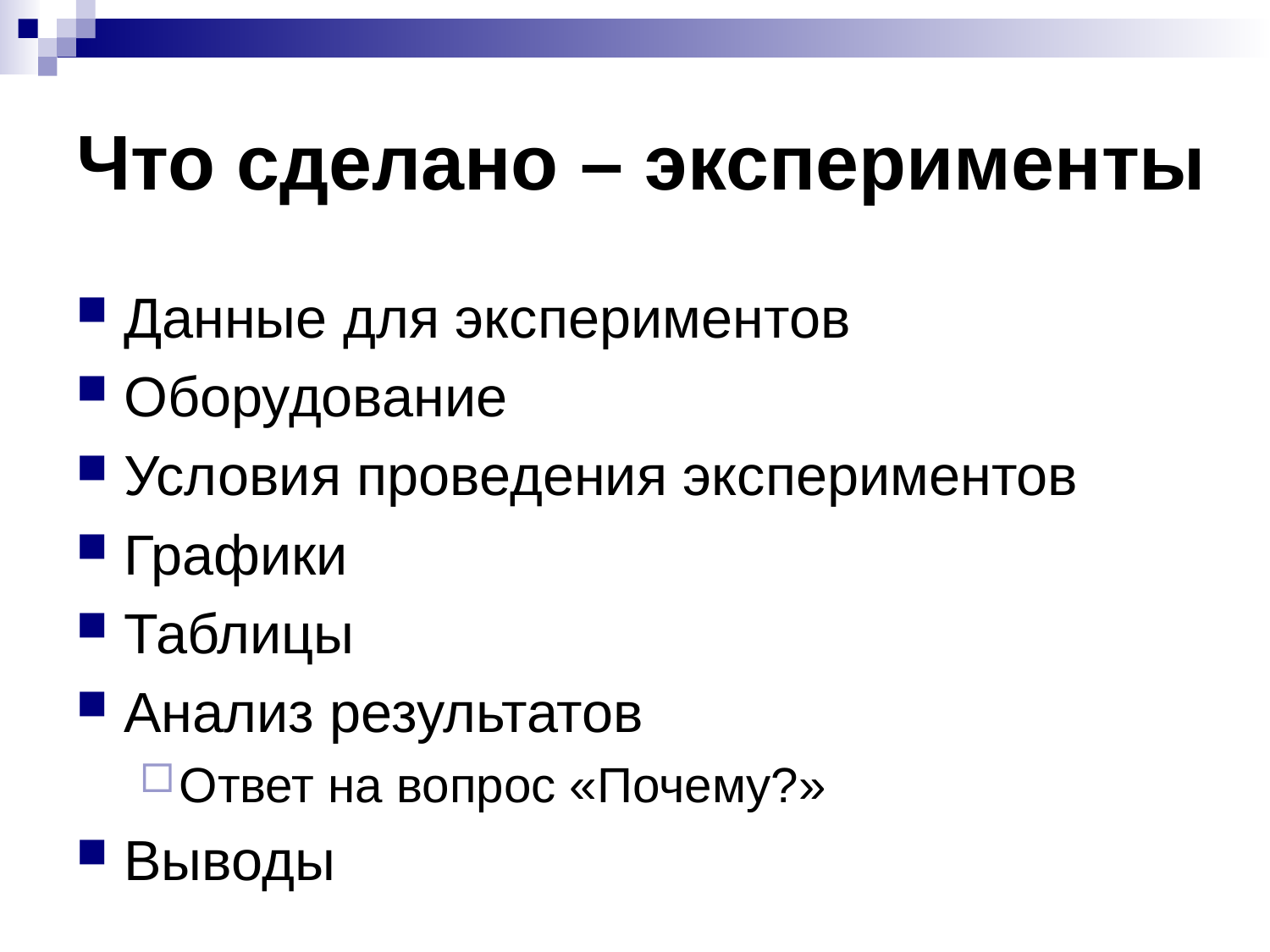

# Что сделано – эксперименты
Данные для экспериментов
Оборудование
Условия проведения экспериментов
Графики
Таблицы
Анализ результатов
Ответ на вопрос «Почему?»
Выводы